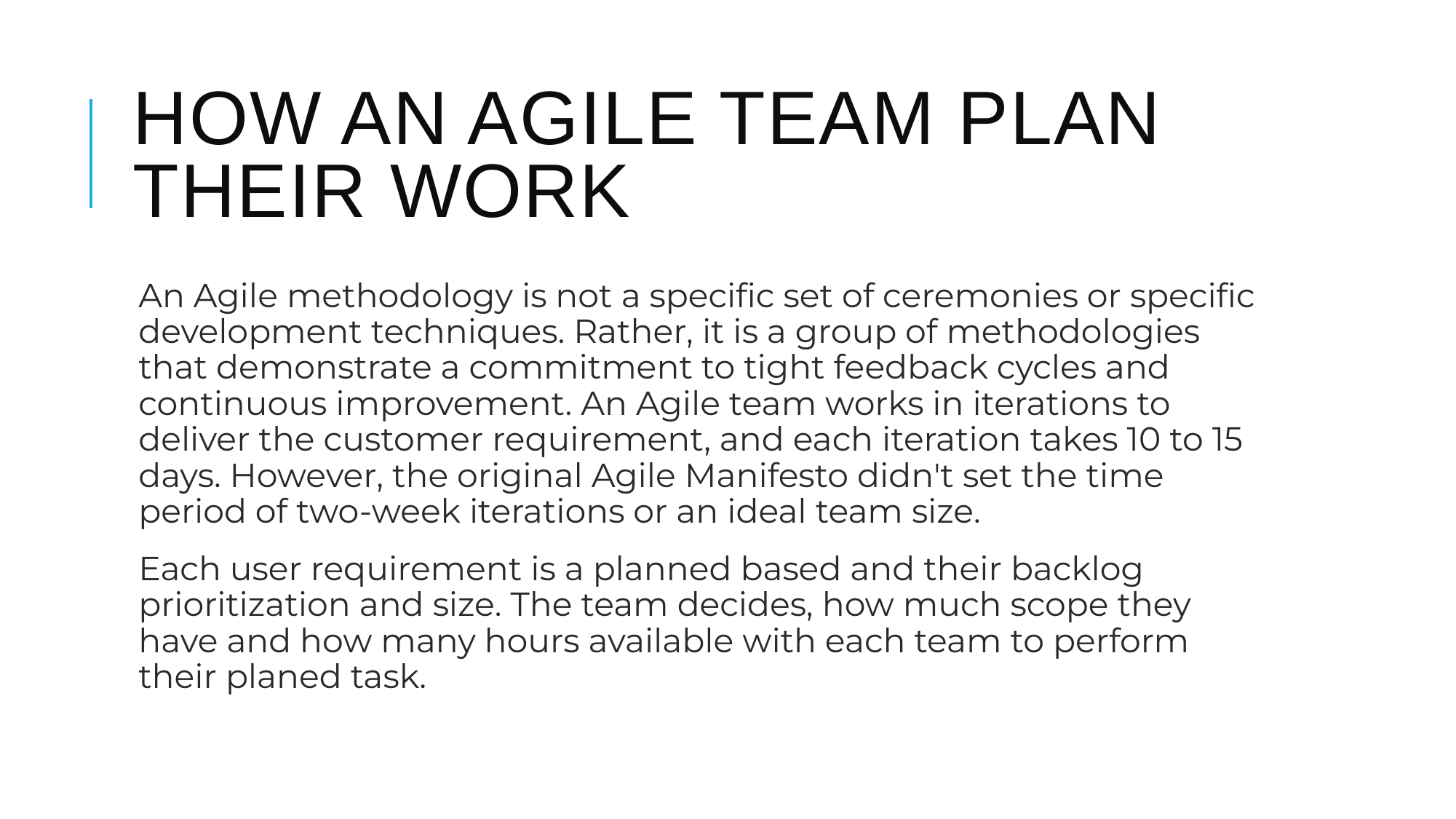

# How an agile team plan their work
An Agile methodology is not a specific set of ceremonies or specific development techniques. Rather, it is a group of methodologies that demonstrate a commitment to tight feedback cycles and continuous improvement. An Agile team works in iterations to deliver the customer requirement, and each iteration takes 10 to 15 days. However, the original Agile Manifesto didn't set the time period of two-week iterations or an ideal team size.
Each user requirement is a planned based and their backlog prioritization and size. The team decides, how much scope they have and how many hours available with each team to perform their planed task.